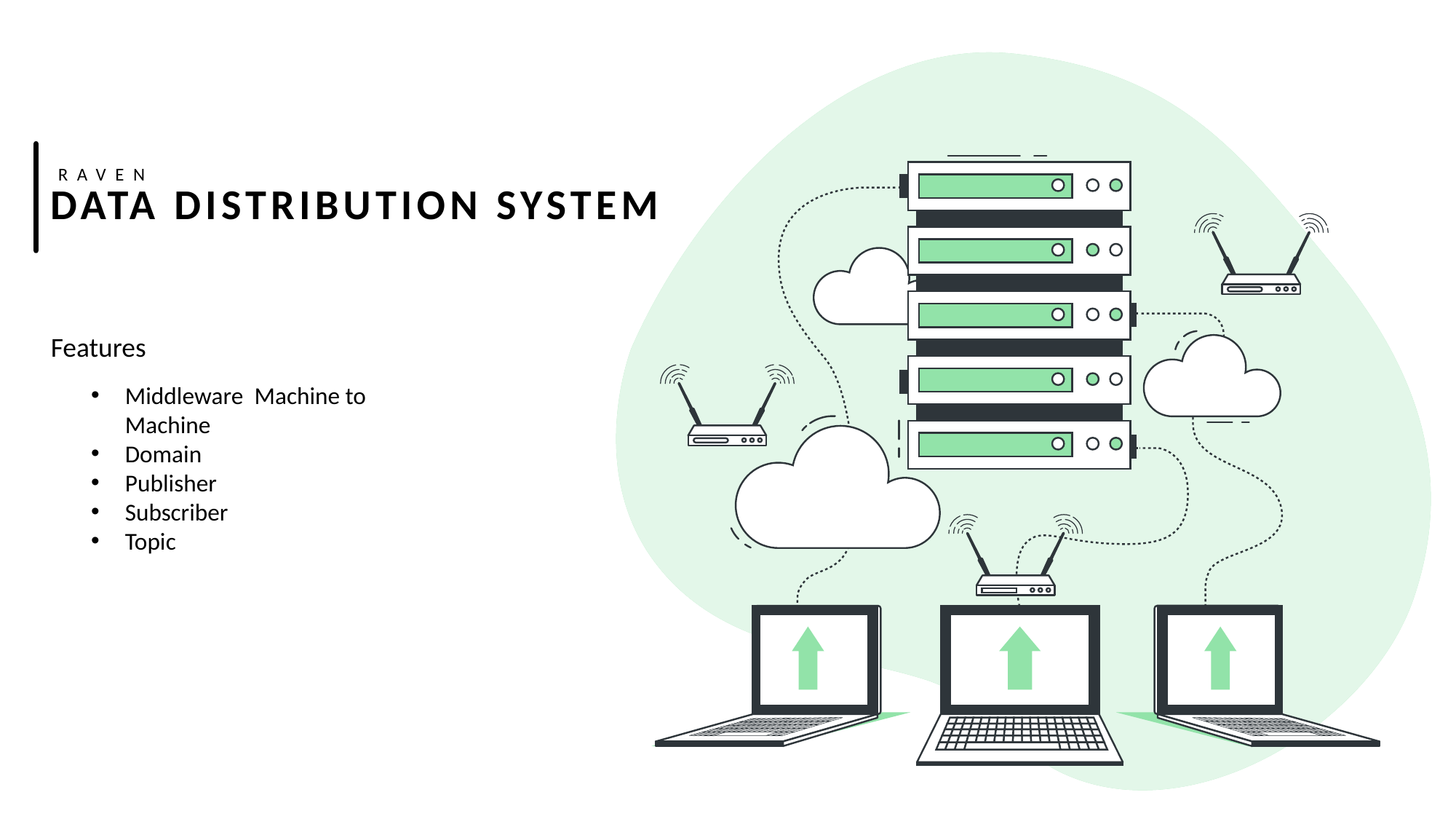

RAVEN
# DATA DISTRIBUTION SYSTEM

Features

Middleware  Machine to Machine
Domain
Publisher
Subscriber
Topic